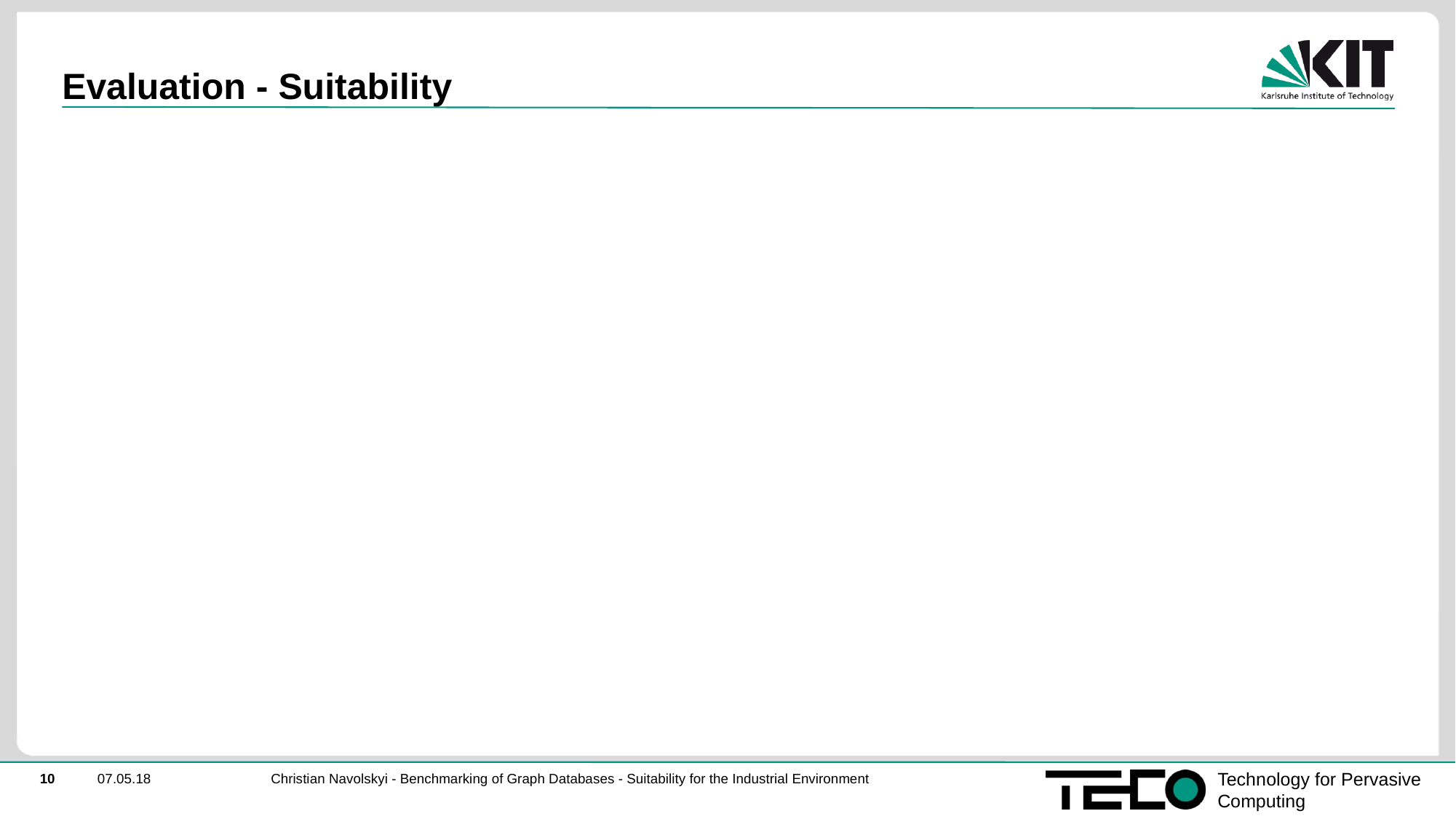

# Evaluation - Suitability

Christian Navolskyi - Benchmarking of Graph Databases - Suitability for the Industrial Environment